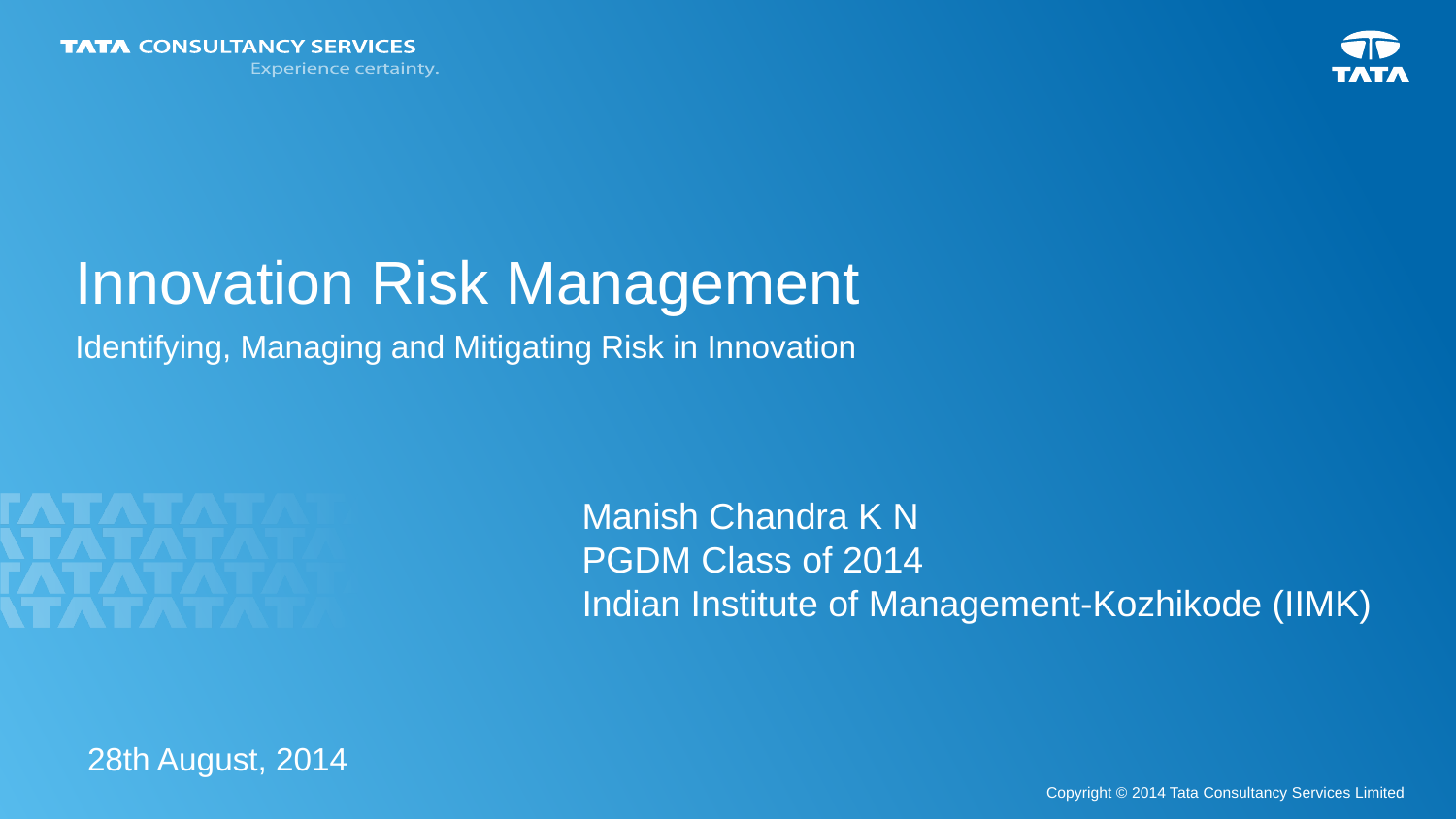

# Innovation Risk Management
Identifying, Managing and Mitigating Risk in Innovation
Manish Chandra K N
PGDM Class of 2014
Indian Institute of Management-Kozhikode (IIMK)

28th August, 2014